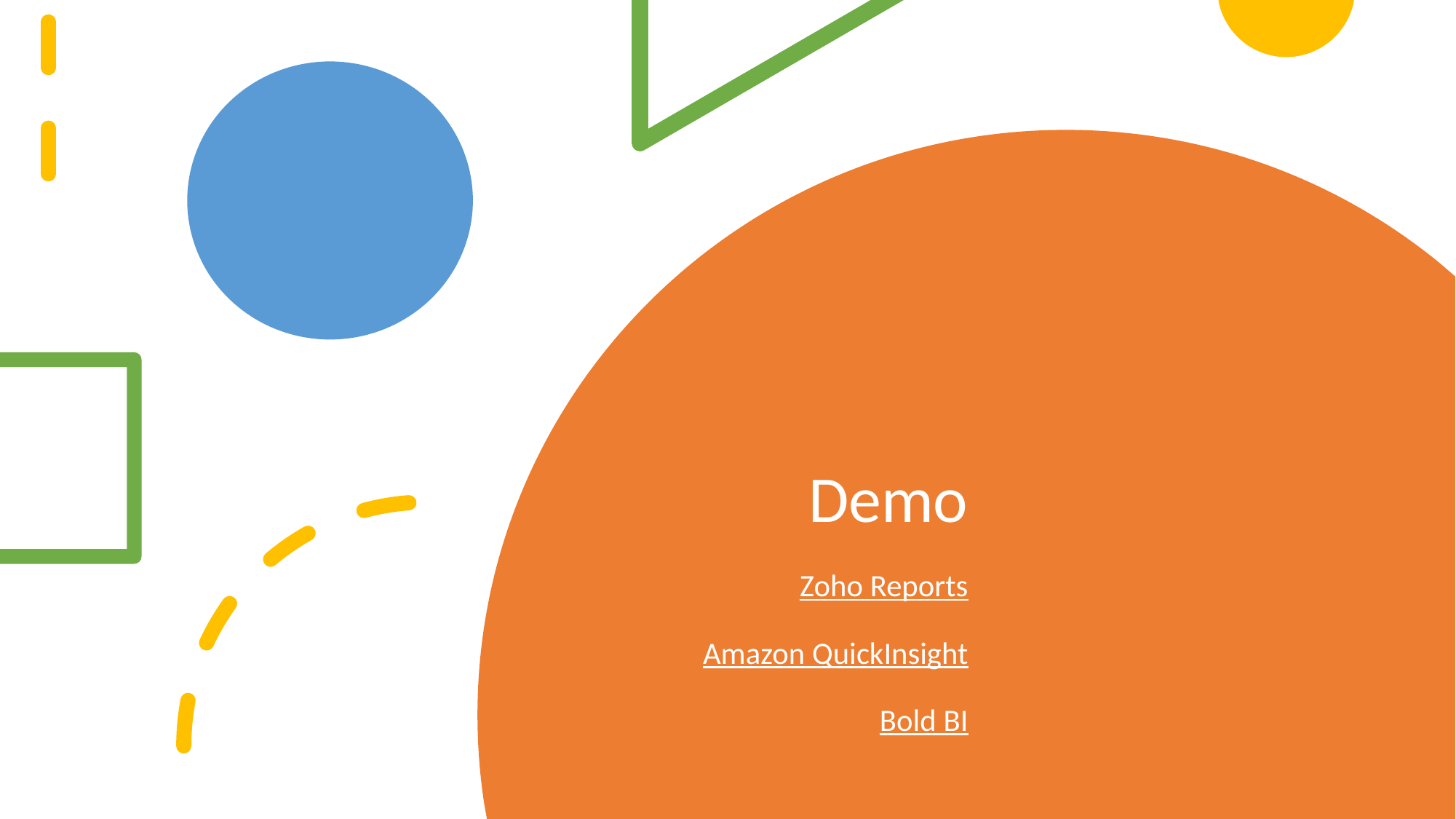

# Demo Zoho Reports Amazon QuickInsight Bold BI